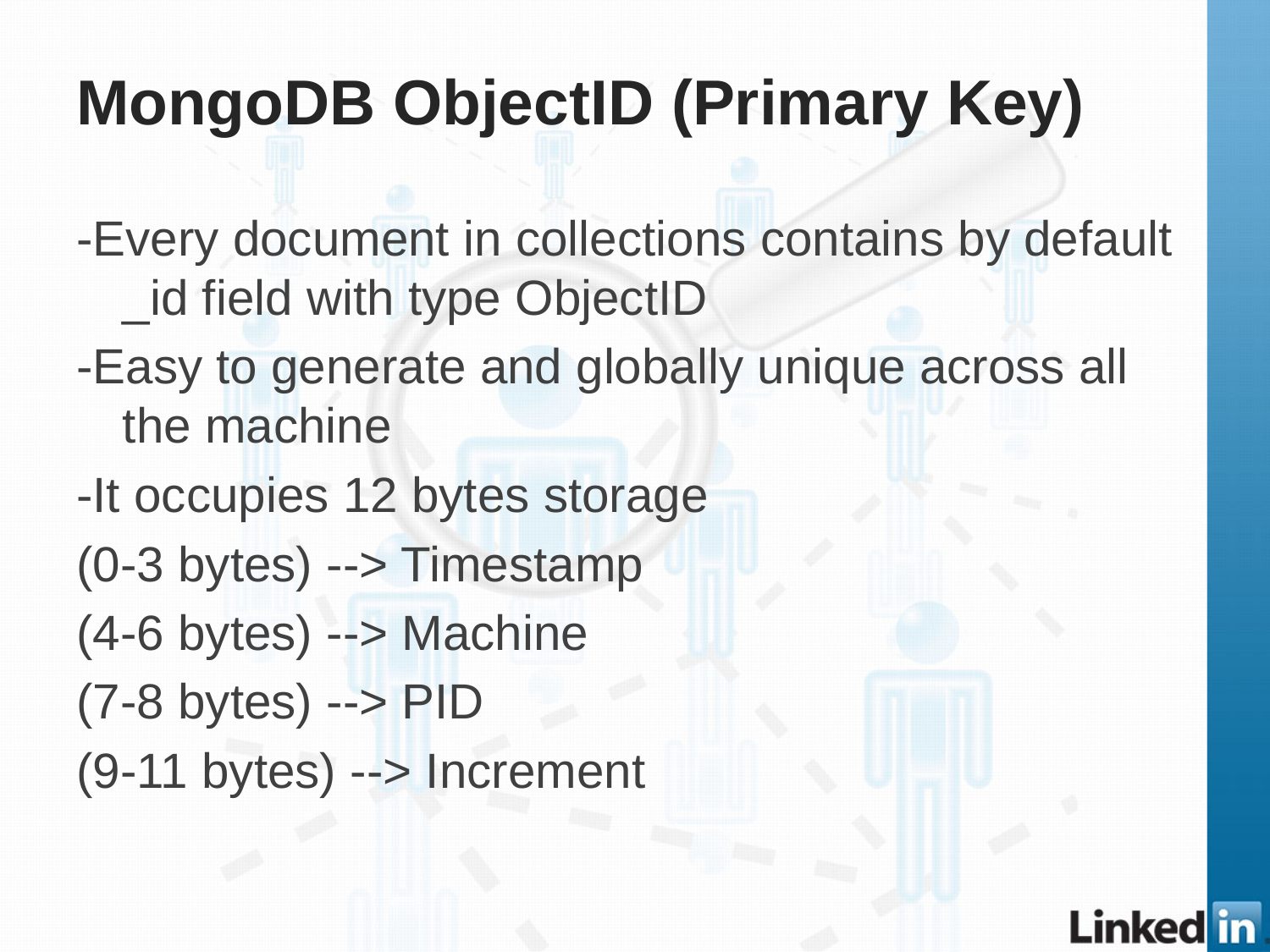

# MongoDB ObjectID (Primary Key)
-Every document in collections contains by default _id field with type ObjectID
-Easy to generate and globally unique across all the machine
-It occupies 12 bytes storage
(0-3 bytes) --> Timestamp
(4-6 bytes) --> Machine
(7-8 bytes) --> PID
(9-11 bytes) --> Increment